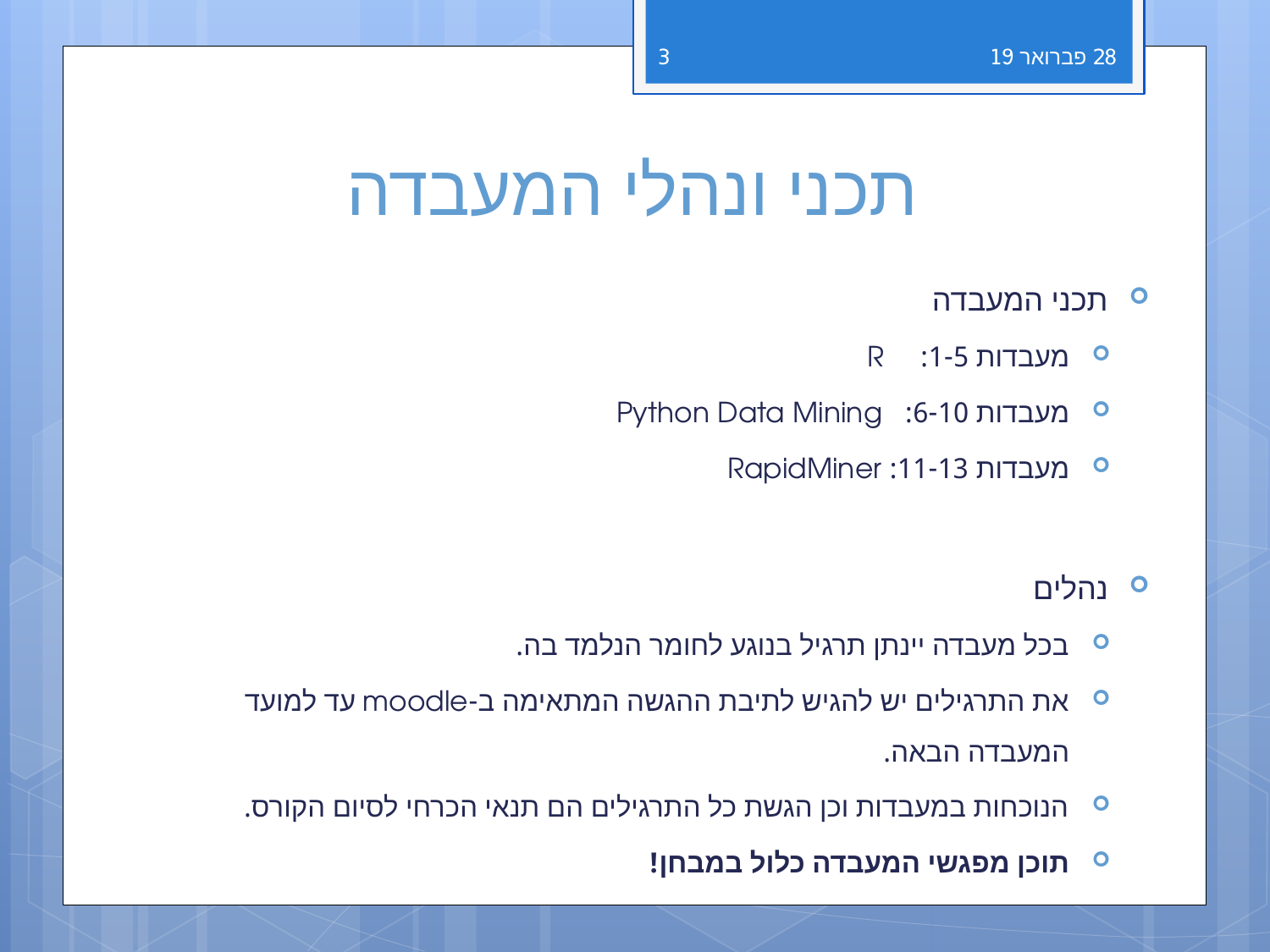

3
28 פברואר 19
# תכני ונהלי המעבדה
תכני המעבדה
מעבדות 1-5:     R
מעבדות 6-10:   Python Data Mining
מעבדות 11-13: RapidMiner

נהלים
בכל מעבדה יינתן תרגיל בנוגע לחומר הנלמד בה.
את התרגילים יש להגיש לתיבת ההגשה המתאימה ב-moodle עד למועד המעבדה הבאה.
הנוכחות במעבדות וכן הגשת כל התרגילים הם תנאי הכרחי לסיום הקורס.
תוכן מפגשי המעבדה כלול במבחן!